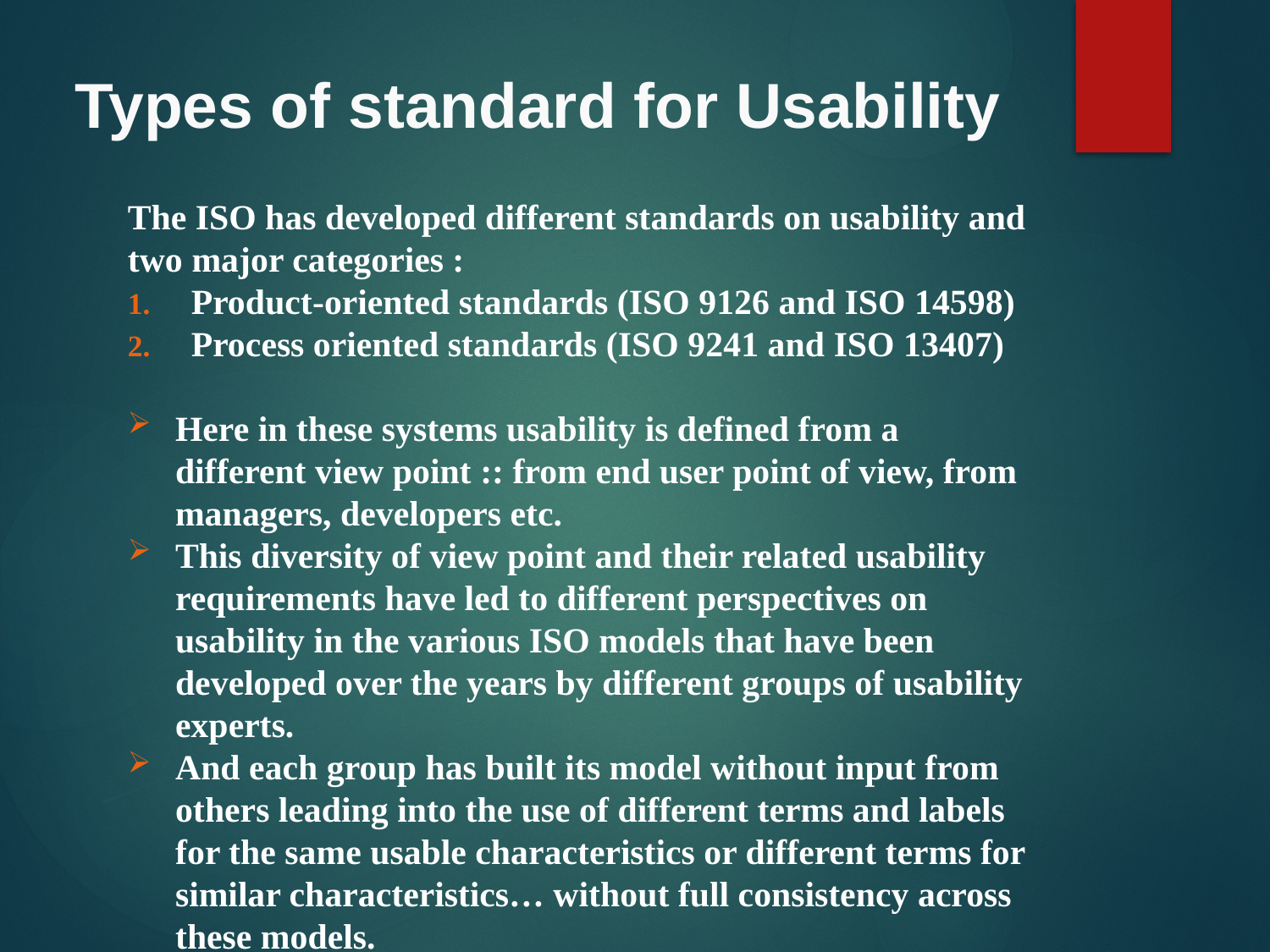

# Types of standard for Usability
The ISO has developed different standards on usability and two major categories :
Product-oriented standards (ISO 9126 and ISO 14598)
Process oriented standards (ISO 9241 and ISO 13407)

Here in these systems usability is defined from a different view point :: from end user point of view, from managers, developers etc.
This diversity of view point and their related usability requirements have led to different perspectives on usability in the various ISO models that have been developed over the years by different groups of usability experts.
And each group has built its model without input from others leading into the use of different terms and labels for the same usable characteristics or different terms for similar characteristics… without full consistency across these models.